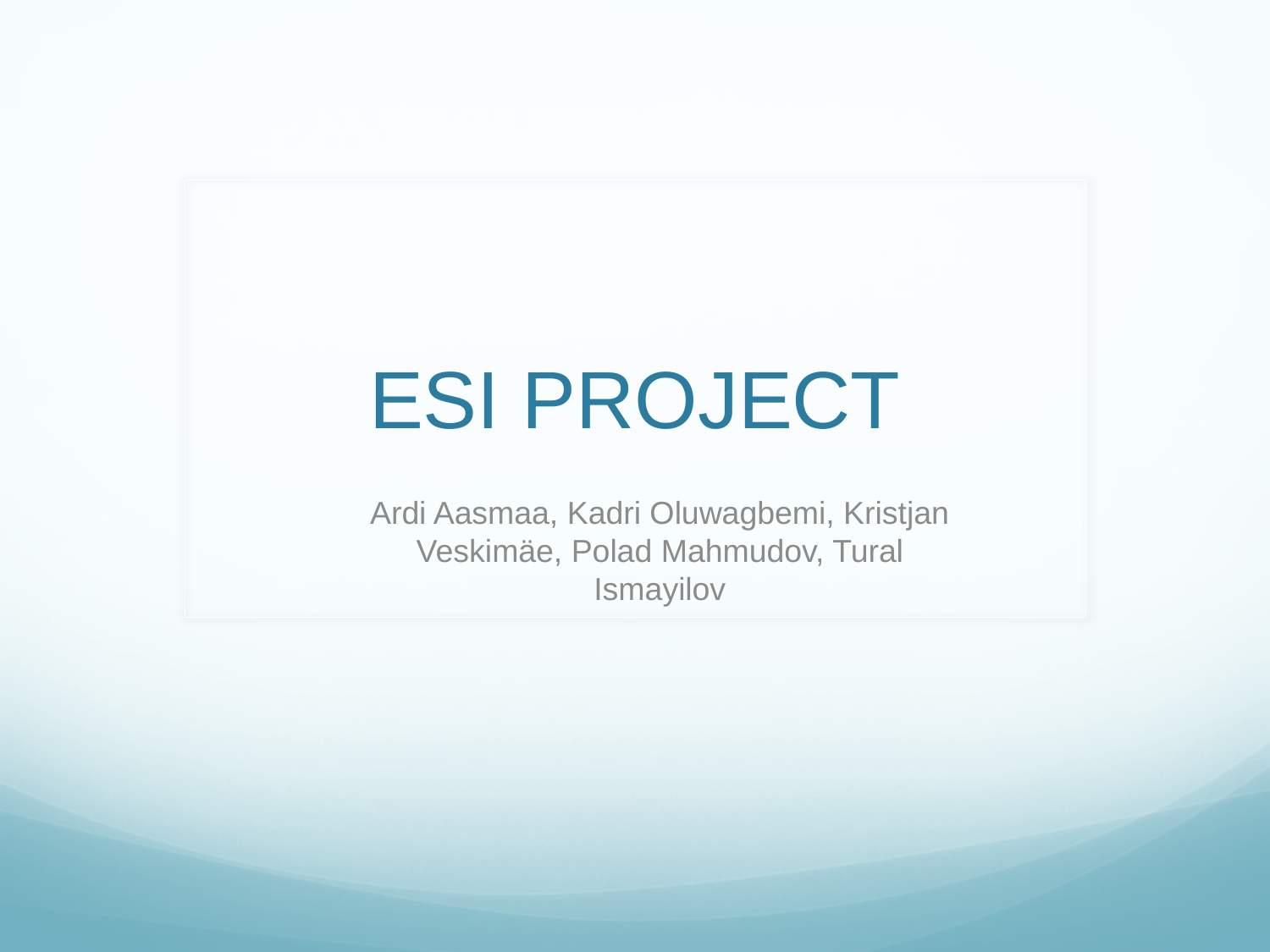

# ESI PROJECT
Ardi Aasmaa, Kadri Oluwagbemi, Kristjan Veskimäe, Polad Mahmudov, Tural Ismayilov